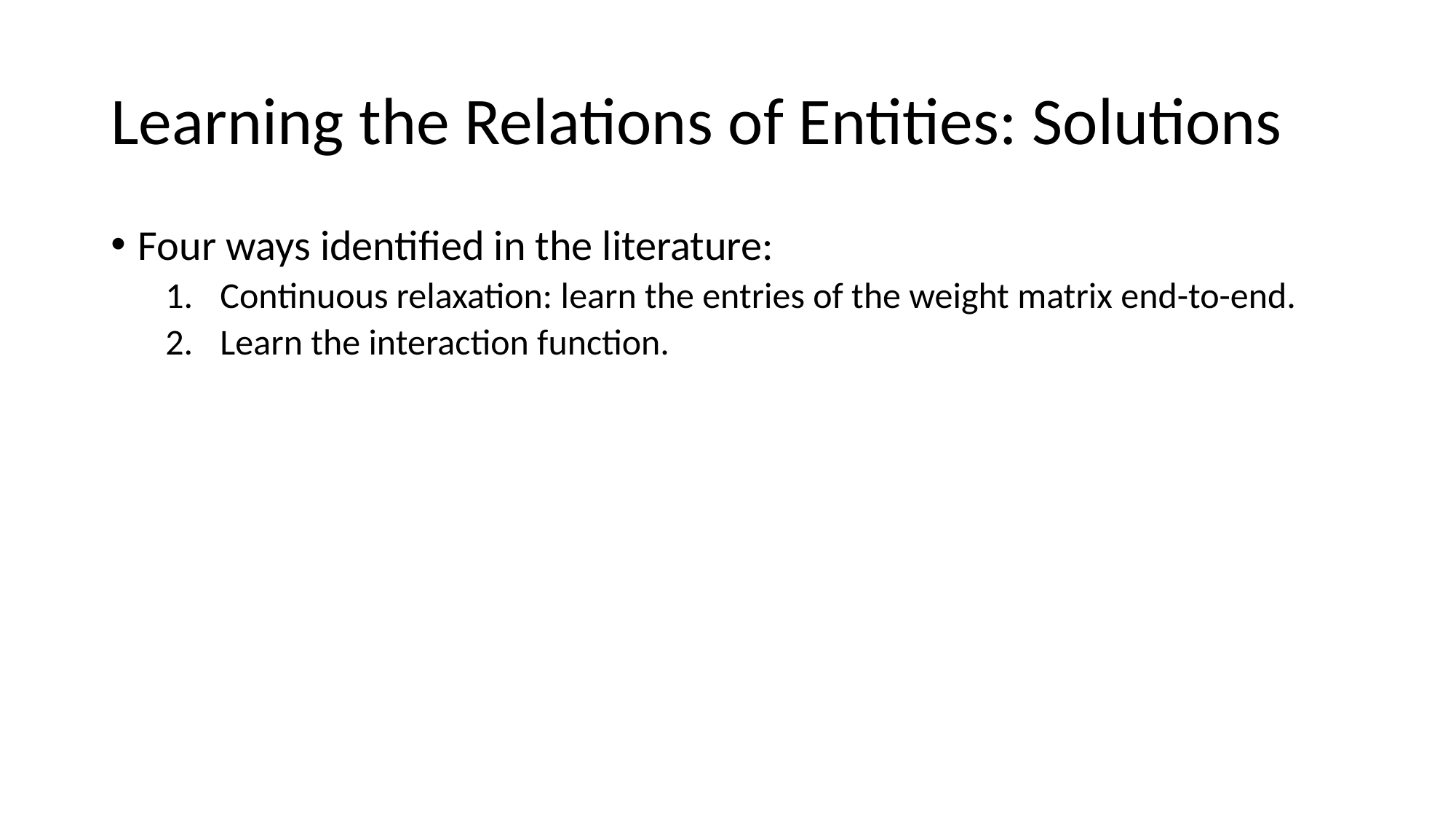

# Learning the Relations of Entities: Solutions
Four ways identified in the literature:
Continuous relaxation: learn the entries of the weight matrix end-to-end.
Learn the interaction function.